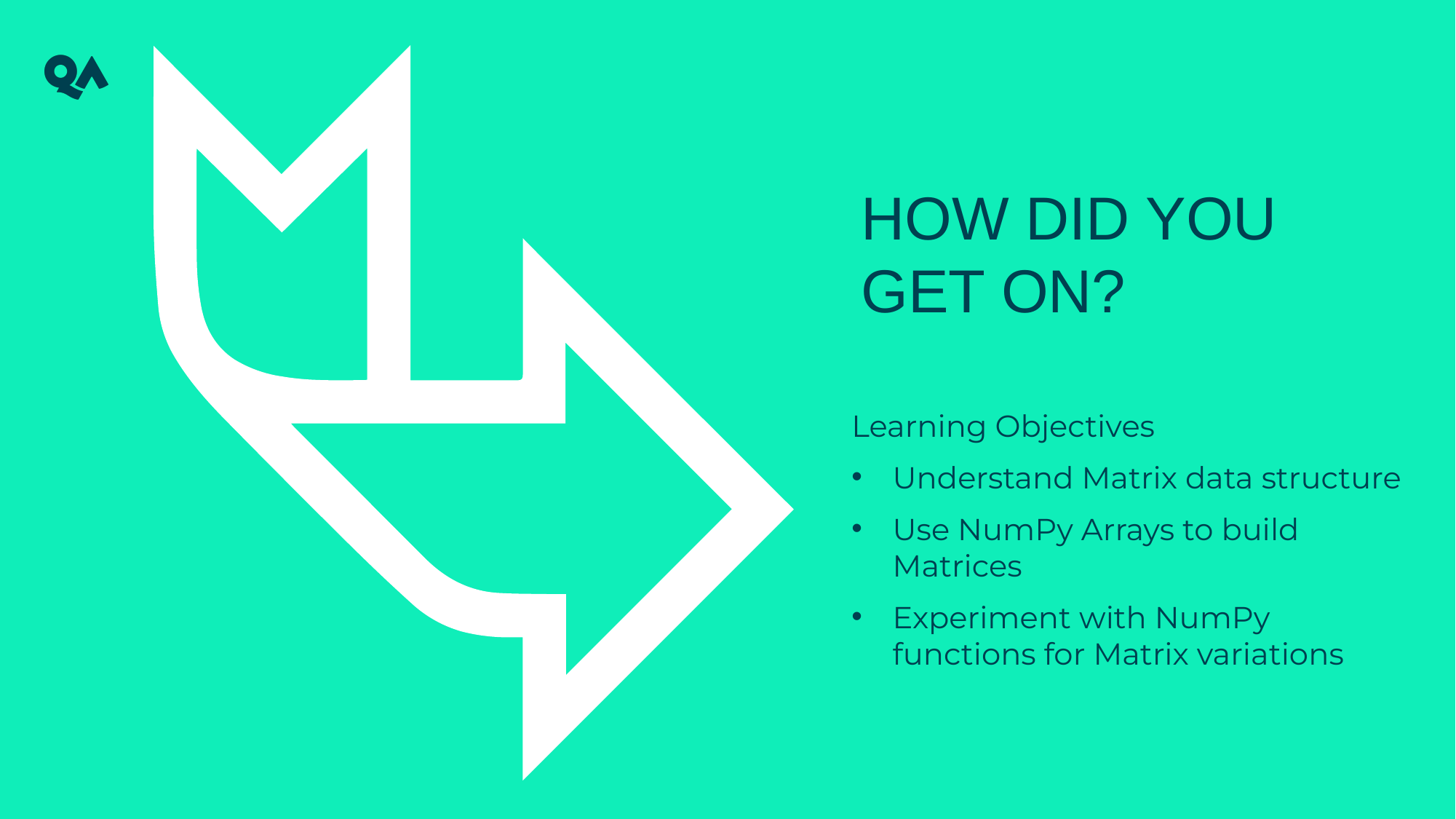

# How did you get on?
Learning Objectives
Understand Matrix data structure
Use NumPy Arrays to build Matrices
Experiment with NumPy functions for Matrix variations